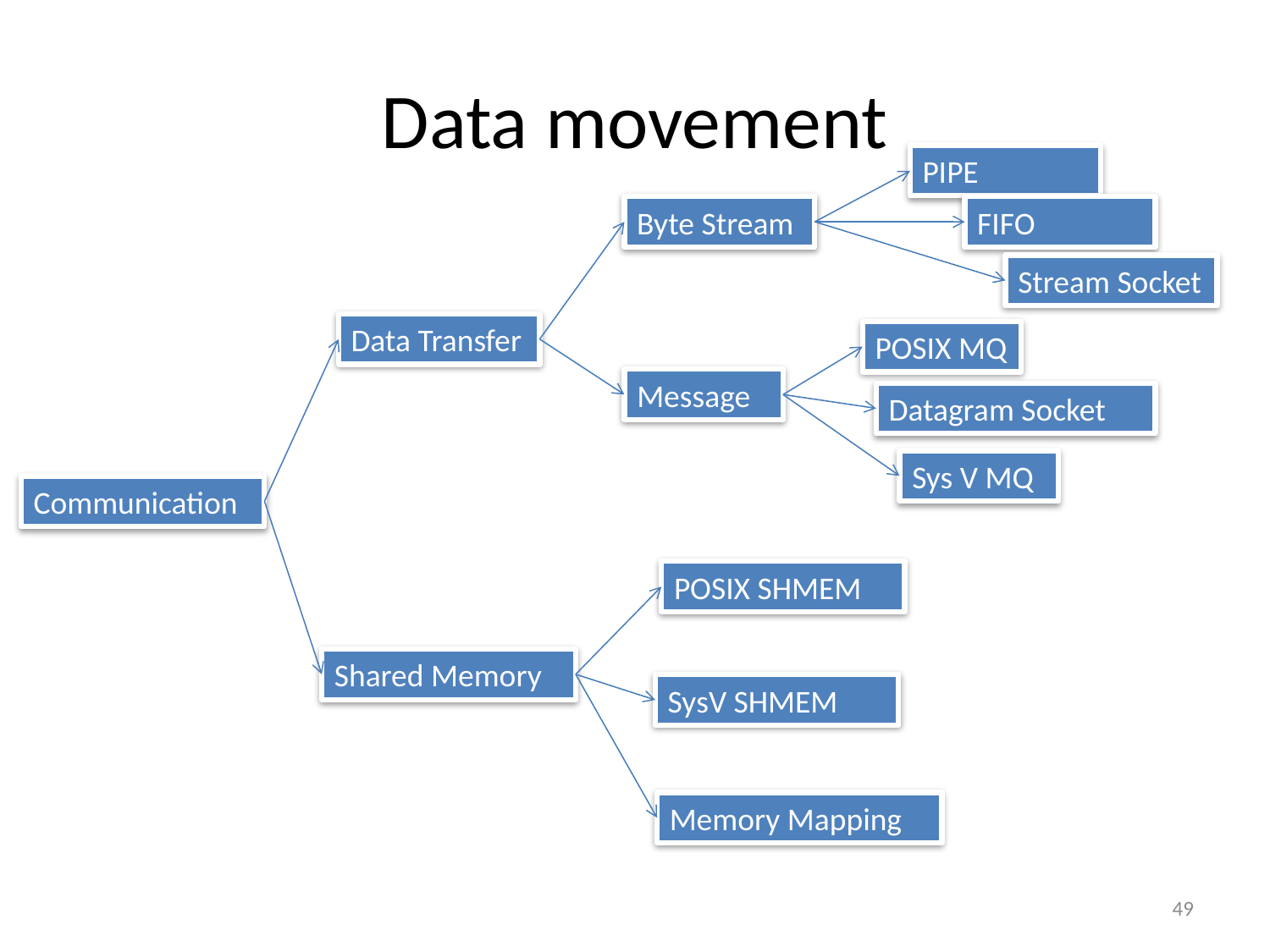

# Data movement
PIPE
Byte Stream
FIFO
Stream Socket
Data Transfer
POSIX MQ
Message
Datagram Socket
Sys V MQ
Communication
POSIX SHMEM
Shared Memory
SysV SHMEM
Memory Mapping
49